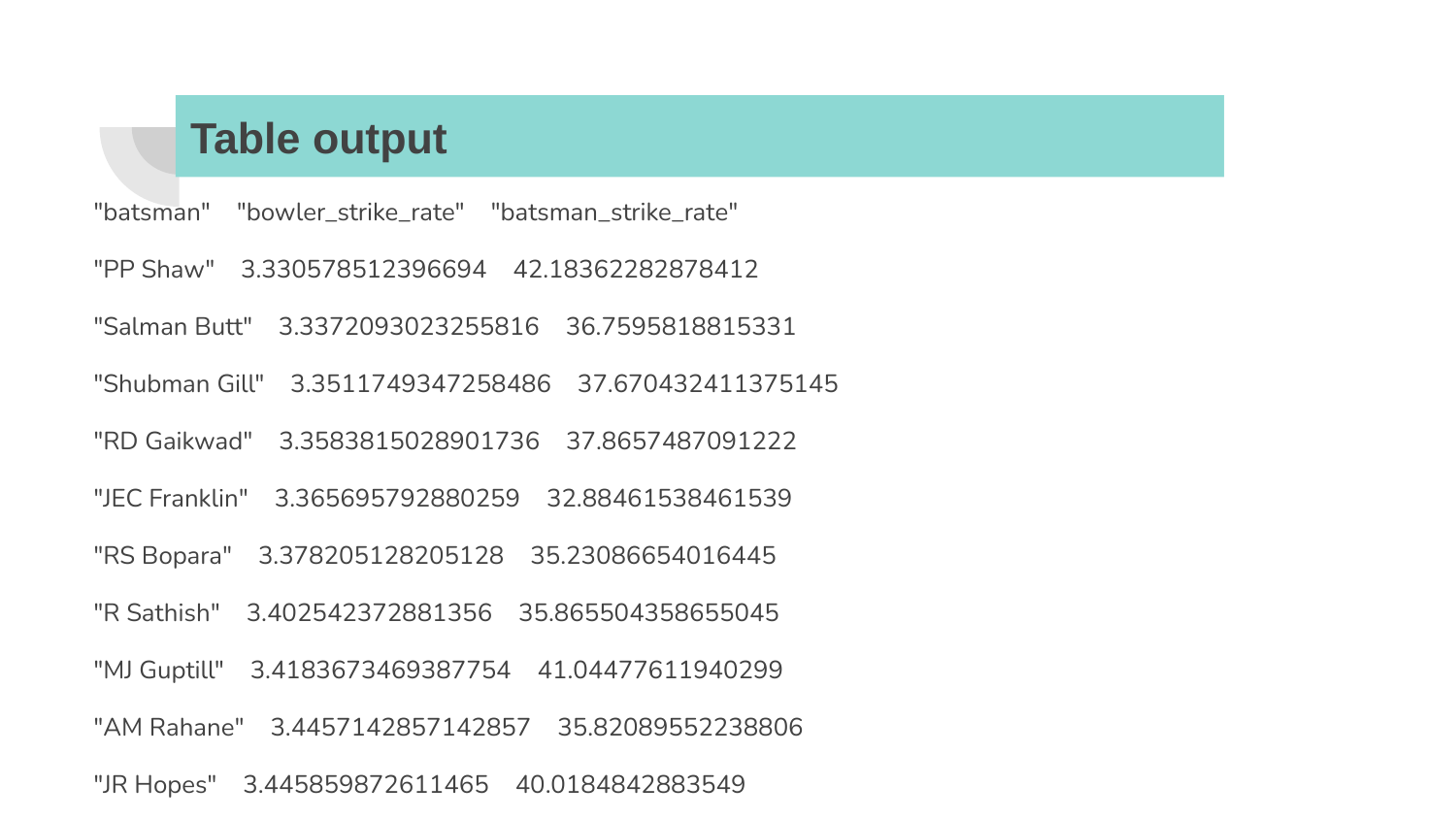

# Table output
"batsman"    "bowler_strike_rate"    "batsman_strike_rate"
"PP Shaw"    3.330578512396694    42.18362282878412
"Salman Butt"    3.3372093023255816    36.7595818815331
"Shubman Gill"    3.3511749347258486    37.670432411375145
"RD Gaikwad"    3.3583815028901736    37.8657487091222
"JEC Franklin"    3.365695792880259    32.88461538461539
"RS Bopara"    3.378205128205128    35.23086654016445
"R Sathish"    3.402542372881356    35.865504358655045
"MJ Guptill"    3.4183673469387754    41.04477611940299
"AM Rahane"    3.4457142857142857    35.82089552238806
"JR Hopes"    3.445859872611465    40.0184842883549